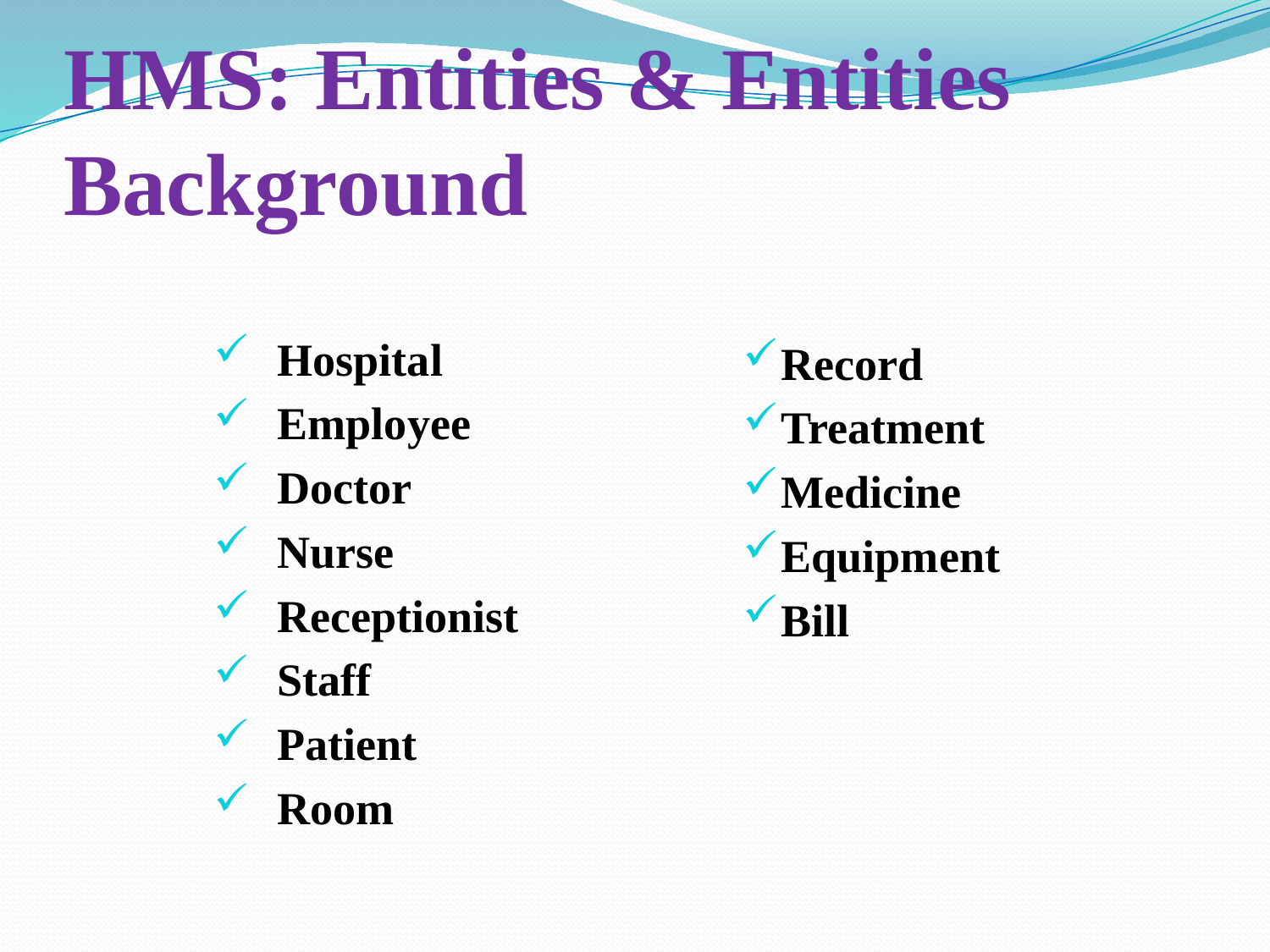

# HMS: Entities & Entities Background
Hospital
Employee
Doctor
Nurse
Receptionist
Staff
Patient
Room

Record
Treatment
Medicine
Equipment
Bill